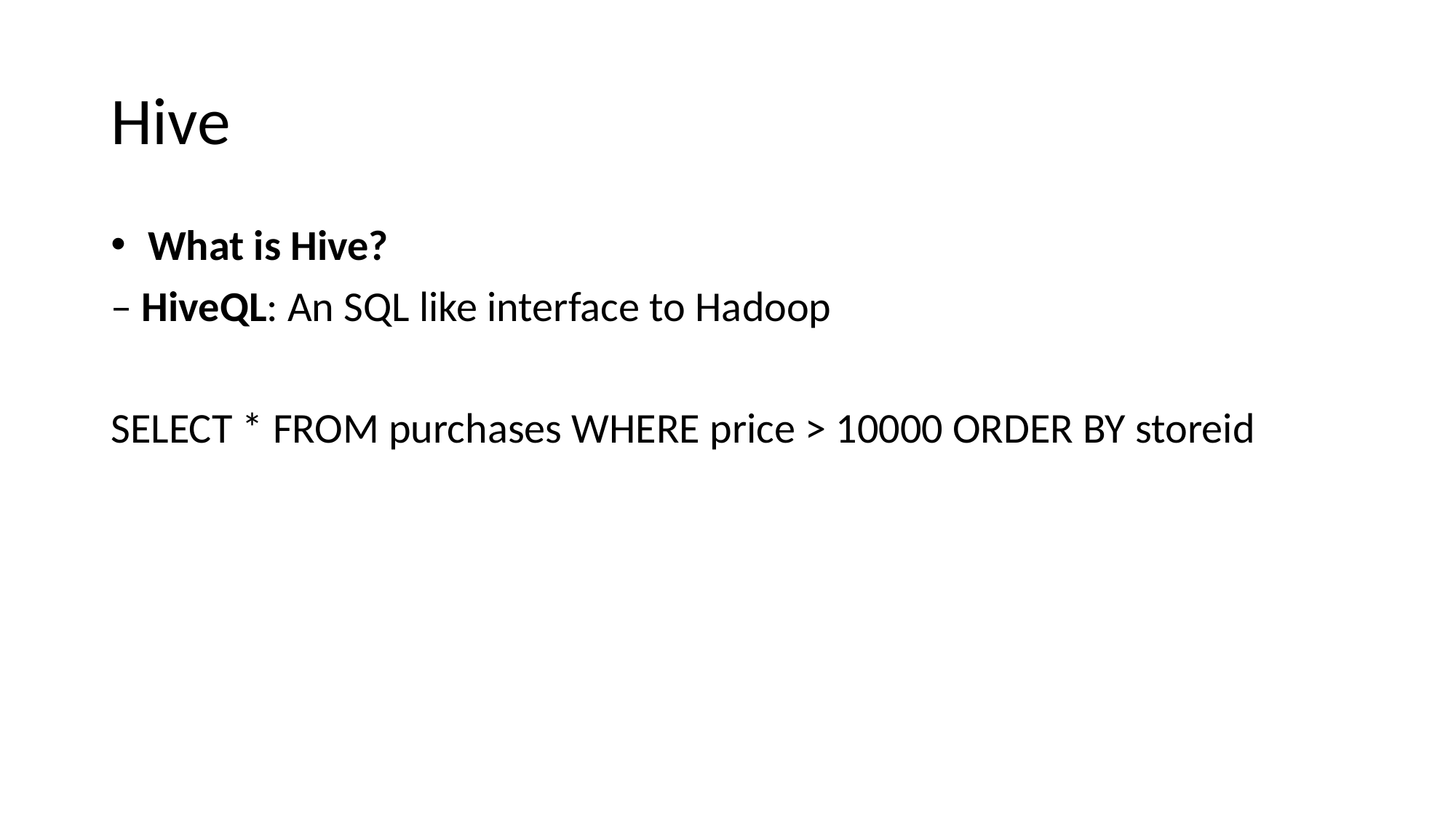

# Hive
 What is Hive?
– HiveQL: An SQL like interface to Hadoop

SELECT * FROM purchases WHERE price > 10000 ORDER BY storeid